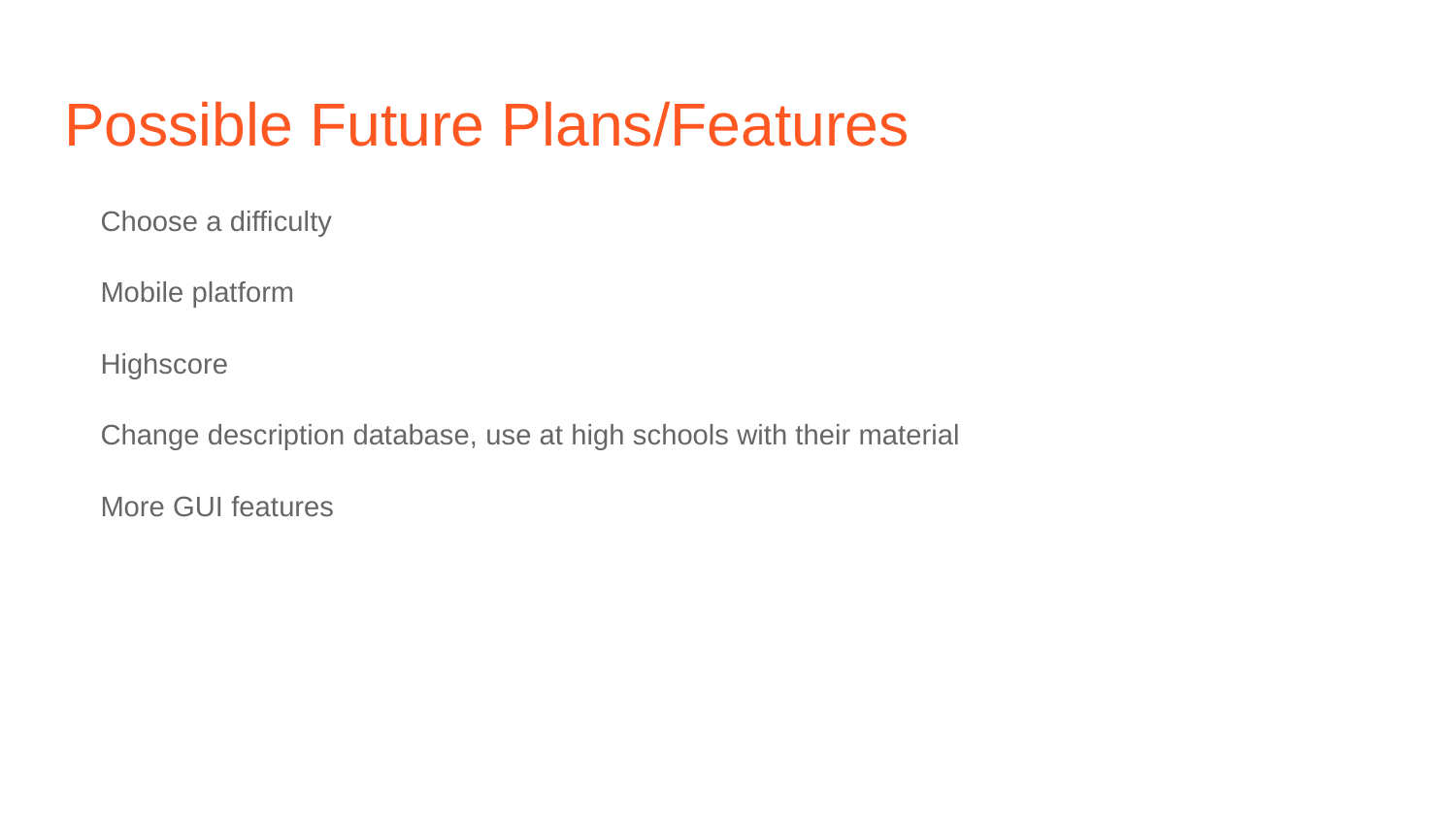

# Possible Future Plans/Features
Choose a difficulty
Mobile platform
Highscore
Change description database, use at high schools with their material
More GUI features